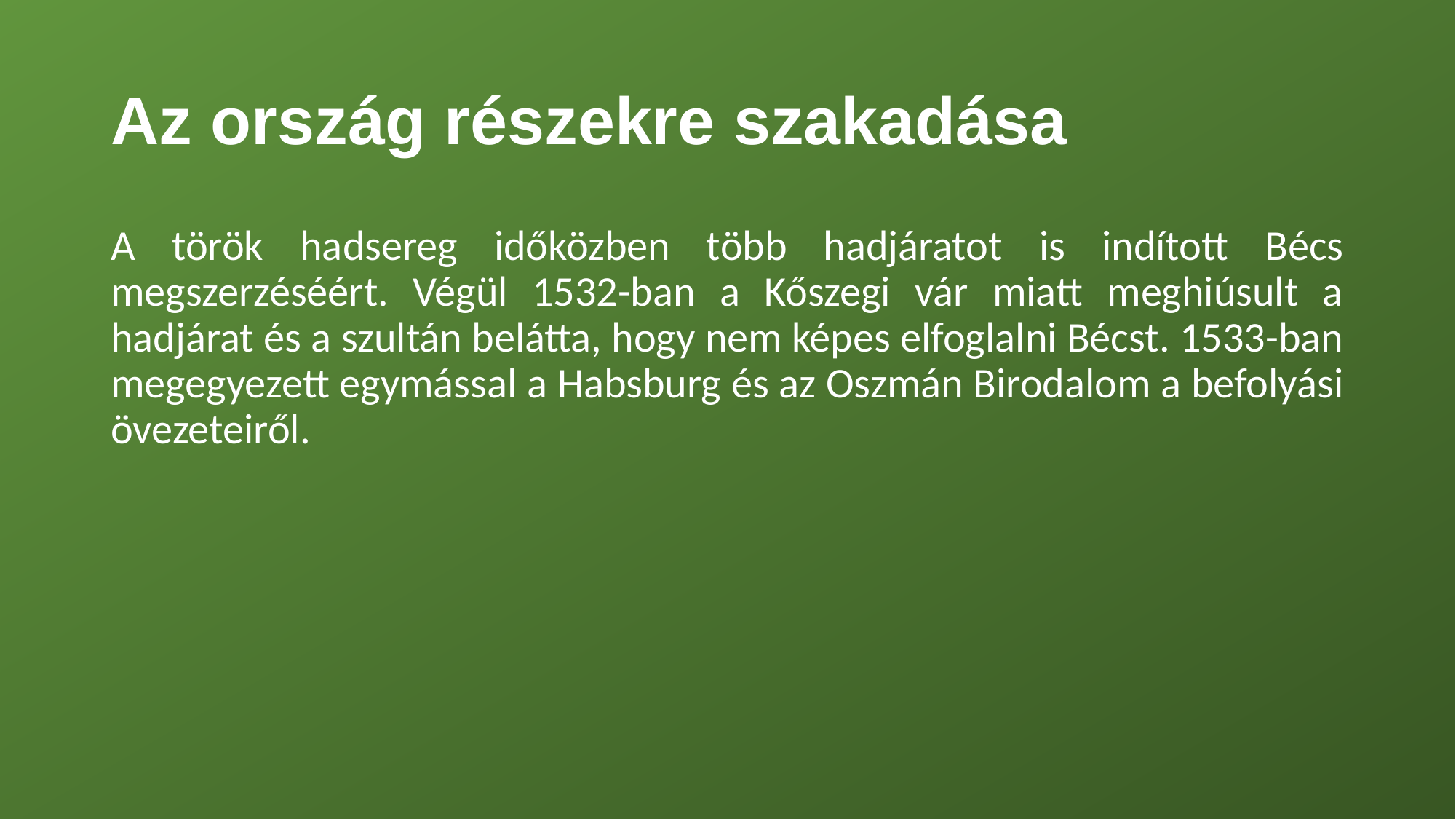

# Az ország részekre szakadása
A török hadsereg időközben több hadjáratot is indított Bécs megszerzéséért. Végül 1532-ban a Kőszegi vár miatt meghiúsult a hadjárat és a szultán belátta, hogy nem képes elfoglalni Bécst. 1533-ban megegyezett egymással a Habsburg és az Oszmán Birodalom a befolyási övezeteiről.